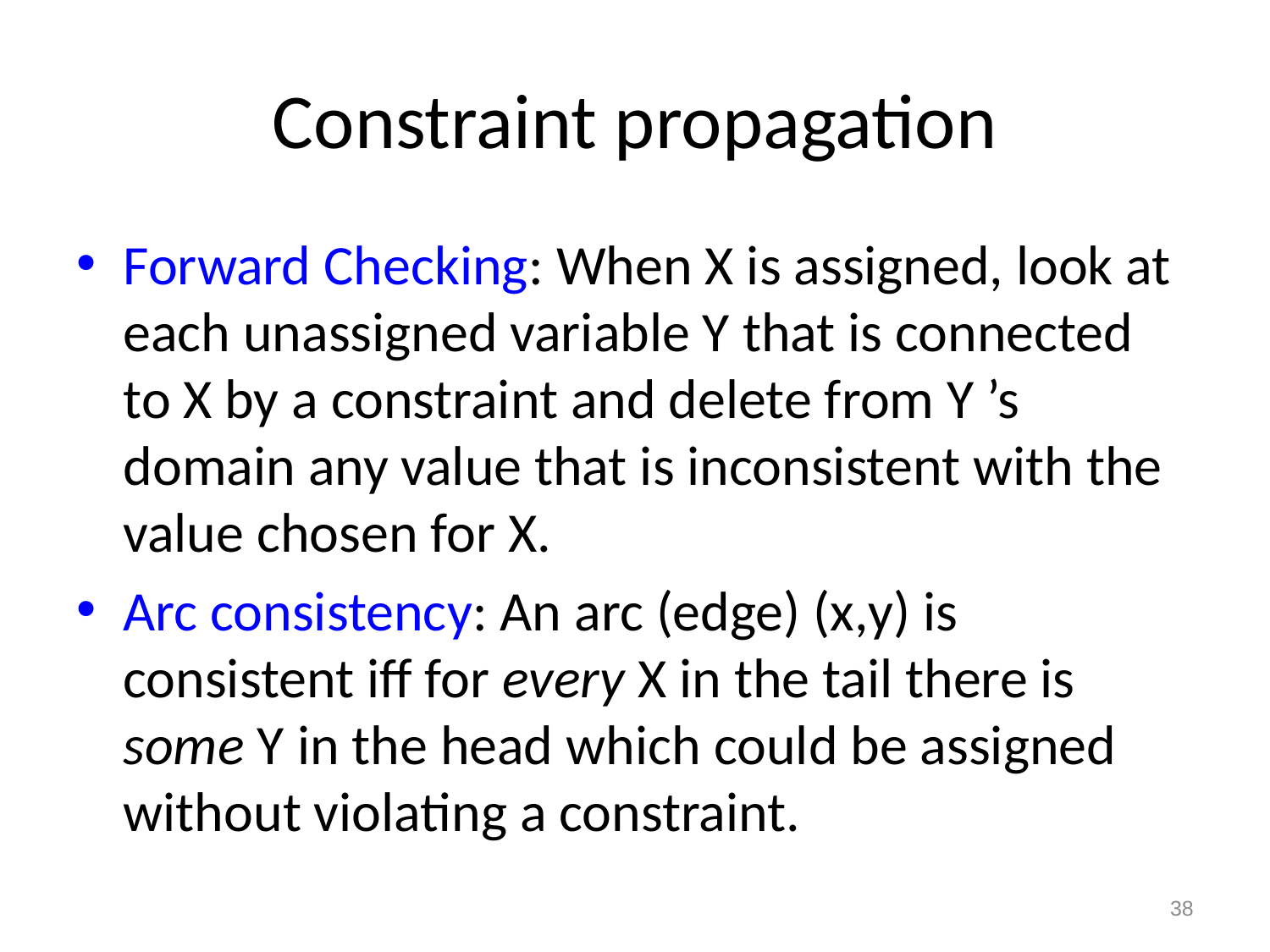

# Constraint propagation
Forward Checking: When X is assigned, look at each unassigned variable Y that is connected to X by a constraint and delete from Y ’s domain any value that is inconsistent with the value chosen for X.
Arc consistency: An arc (edge) (x,y) is consistent iff for every X in the tail there is some Y in the head which could be assigned without violating a constraint.

38